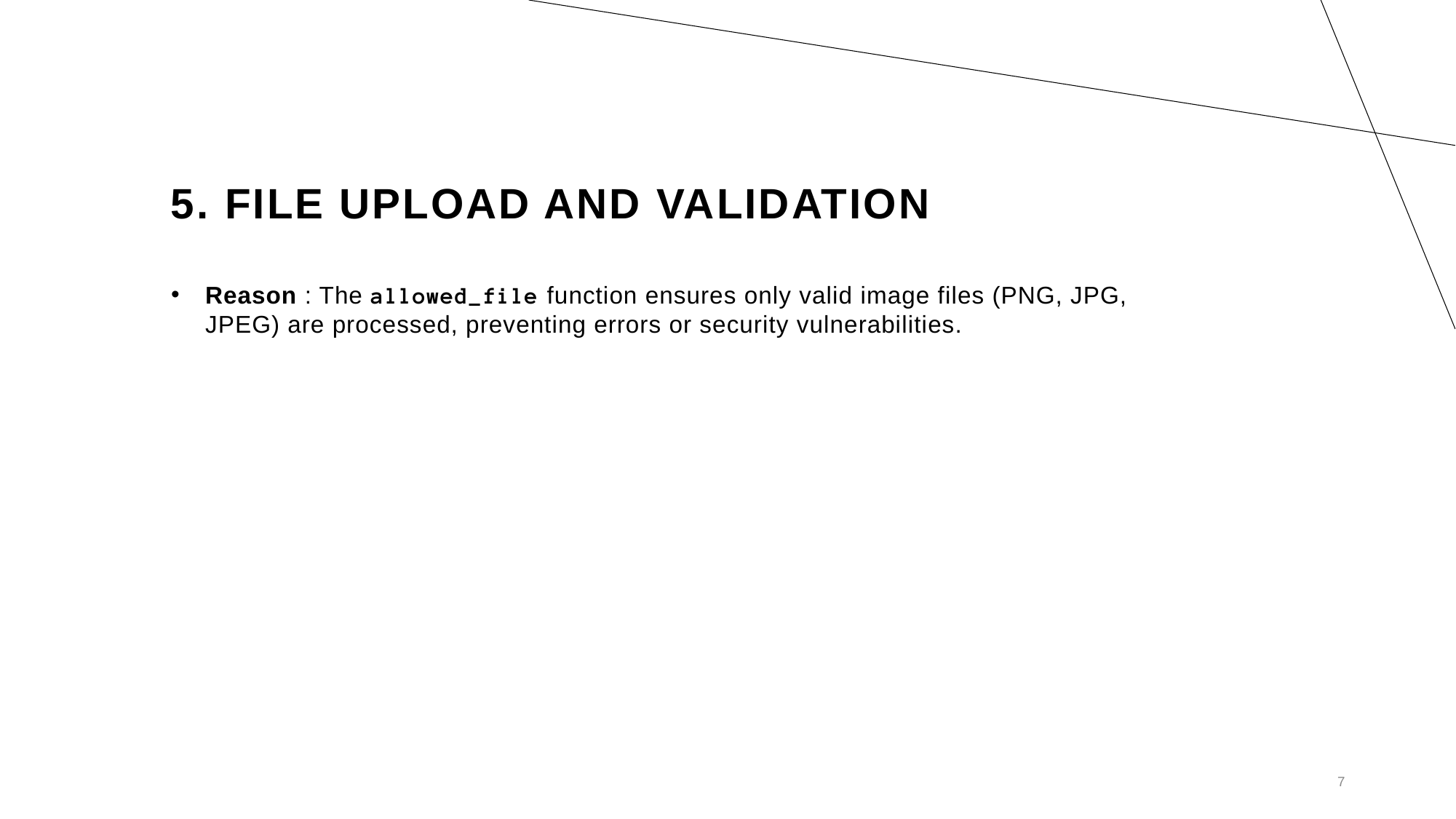

# 5. File Upload and Validation

Reason : The allowed_file function ensures only valid image files (PNG, JPG, JPEG) are processed, preventing errors or security vulnerabilities.

7